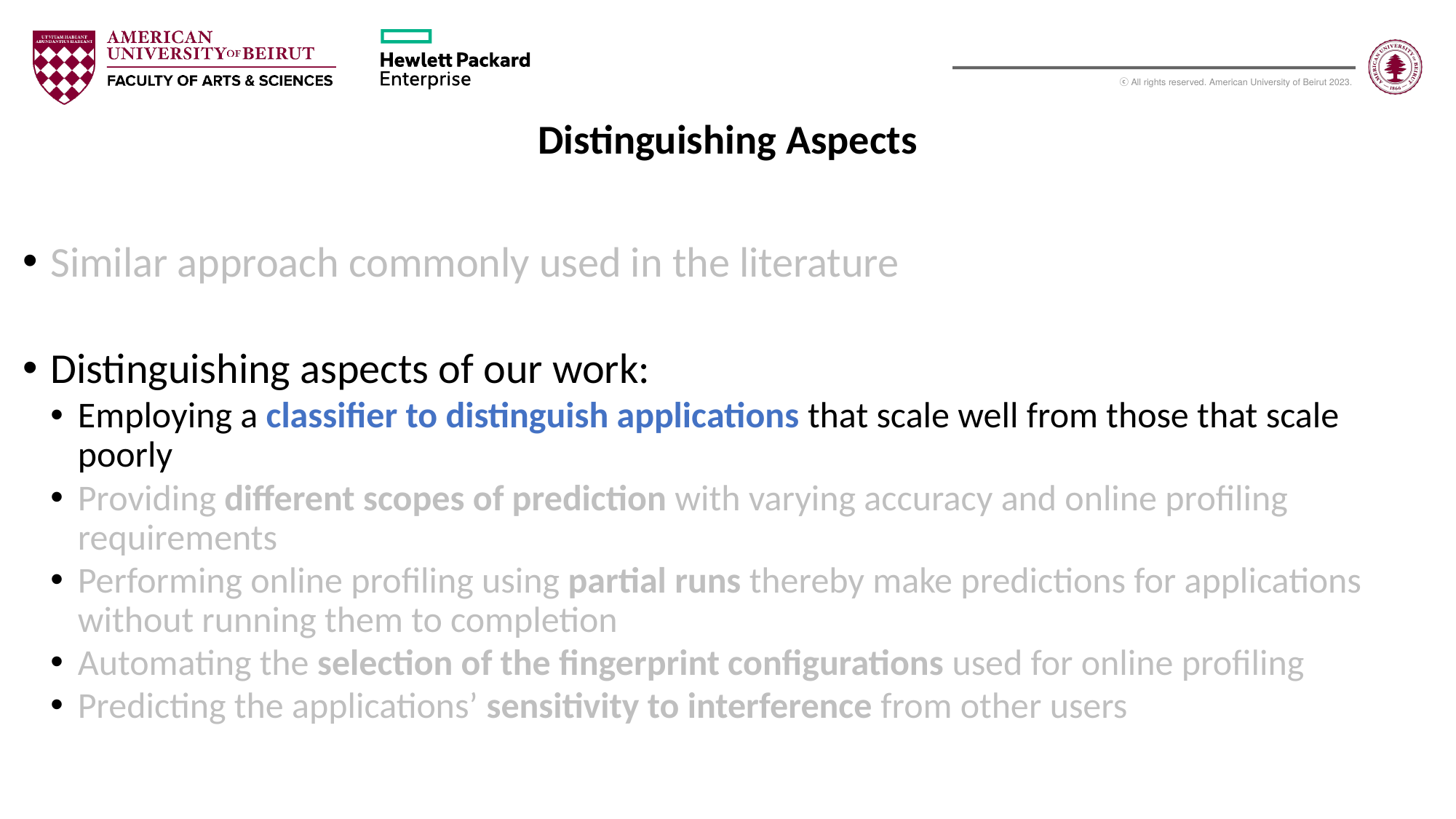

Distinguishing Aspects

Similar approach commonly used in the literature

Distinguishing aspects of our work:
Employing a classifier to distinguish applications that scale well from those that scale poorly
Providing different scopes of prediction with varying accuracy and online profiling requirements
Performing online profiling using partial runs thereby make predictions for applications without running them to completion
Automating the selection of the fingerprint configurations used for online profiling
Predicting the applications’ sensitivity to interference from other users